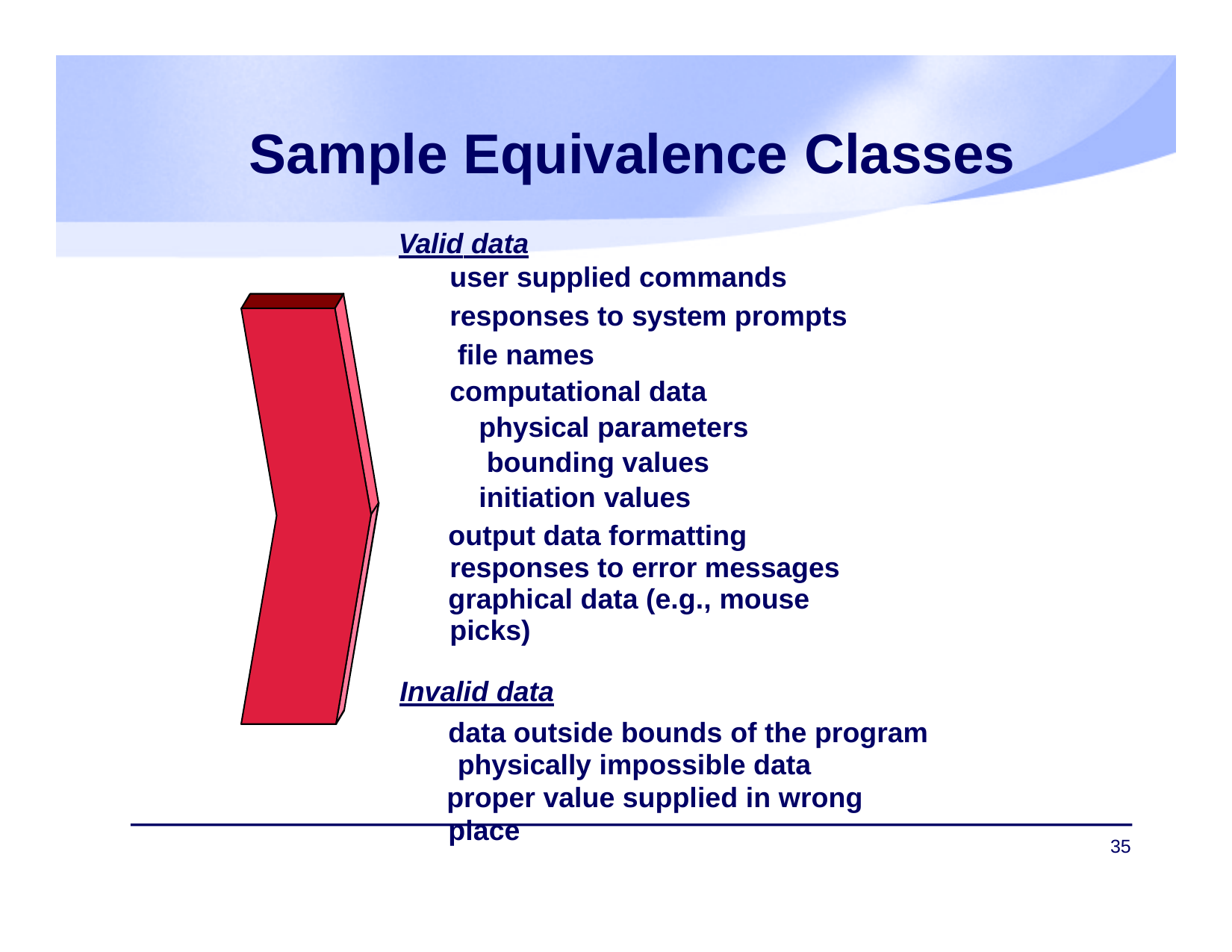

# Sample Equivalence Classes
Valid data
user supplied commands
responses to system prompts  file names
computational data  physical parameters  bounding values  initiation values
output data formatting  responses to error messages
graphical data (e.g., mouse picks)
Invalid data
data outside bounds of the program  physically impossible data
proper value supplied in wrong place

35